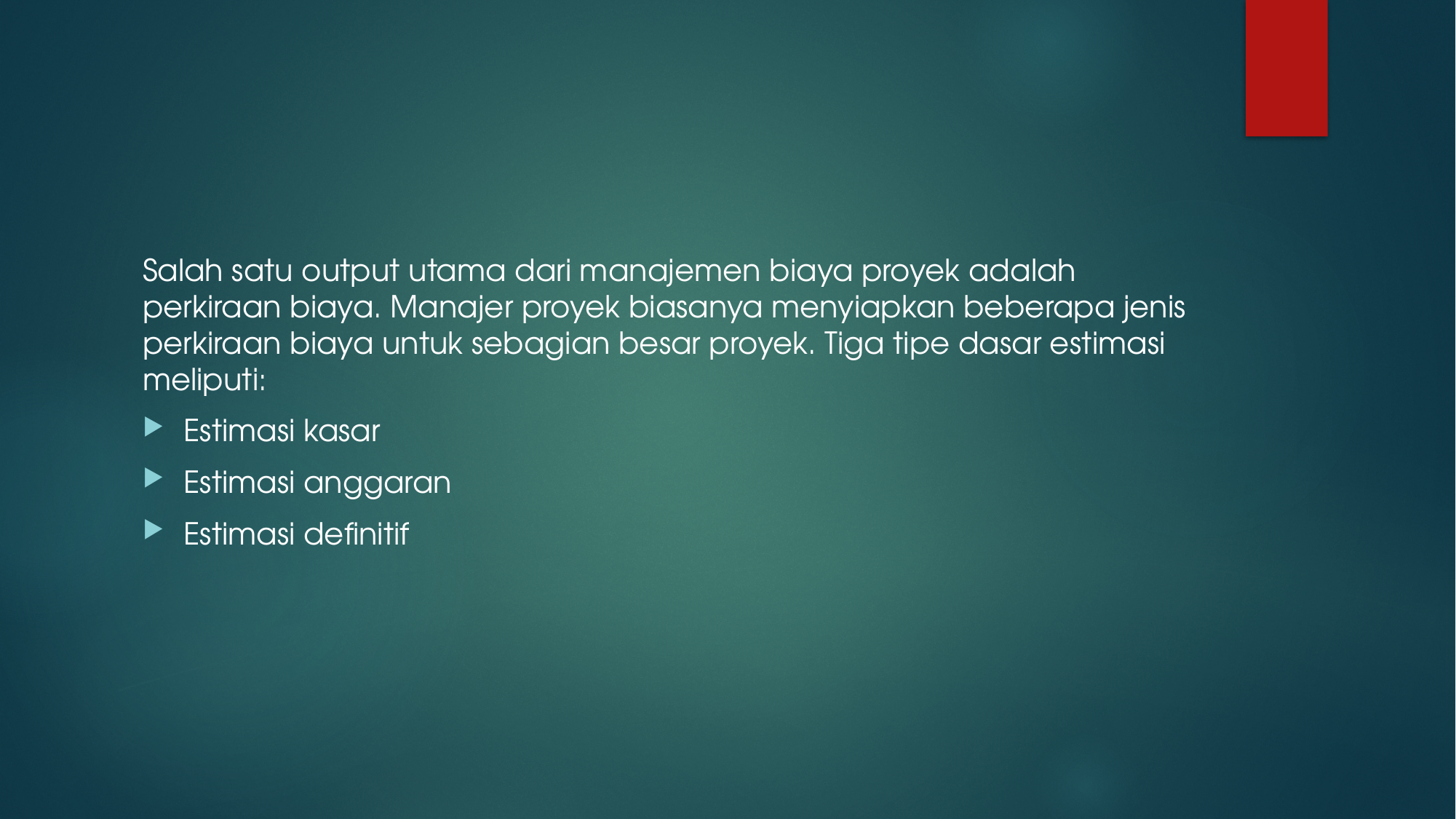

#
Salah satu output utama dari manajemen biaya proyek adalah perkiraan biaya. Manajer proyek biasanya menyiapkan beberapa jenis perkiraan biaya untuk sebagian besar proyek. Tiga tipe dasar estimasi meliputi:
Estimasi kasar
Estimasi anggaran
Estimasi definitif